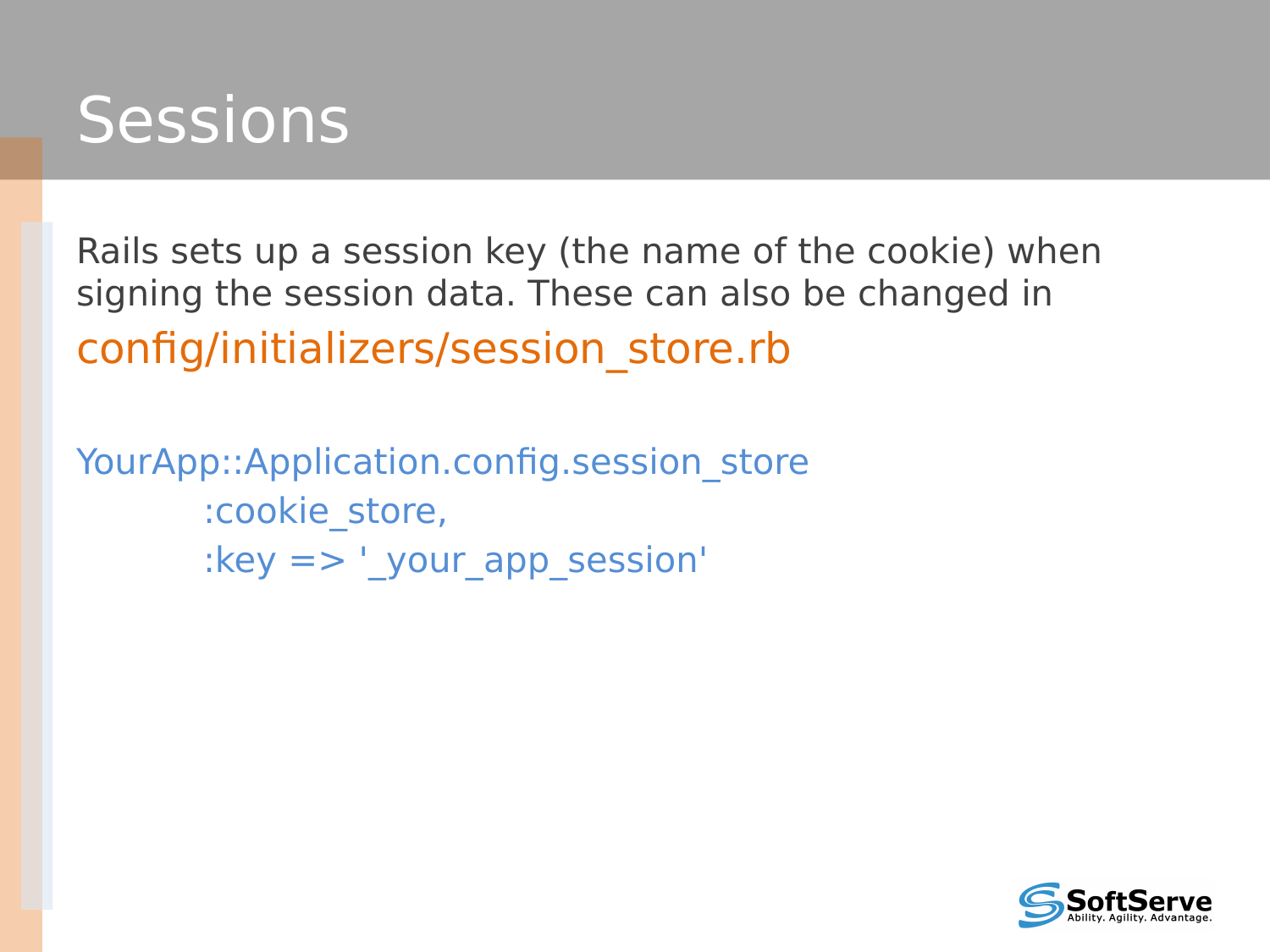

# Sessions
Rails sets up a session key (the name of the cookie) when signing the session data. These can also be changed in
config/initializers/session_store.rb

YourApp::Application.config.session_store
	:cookie_store,
	:key => '_your_app_session'